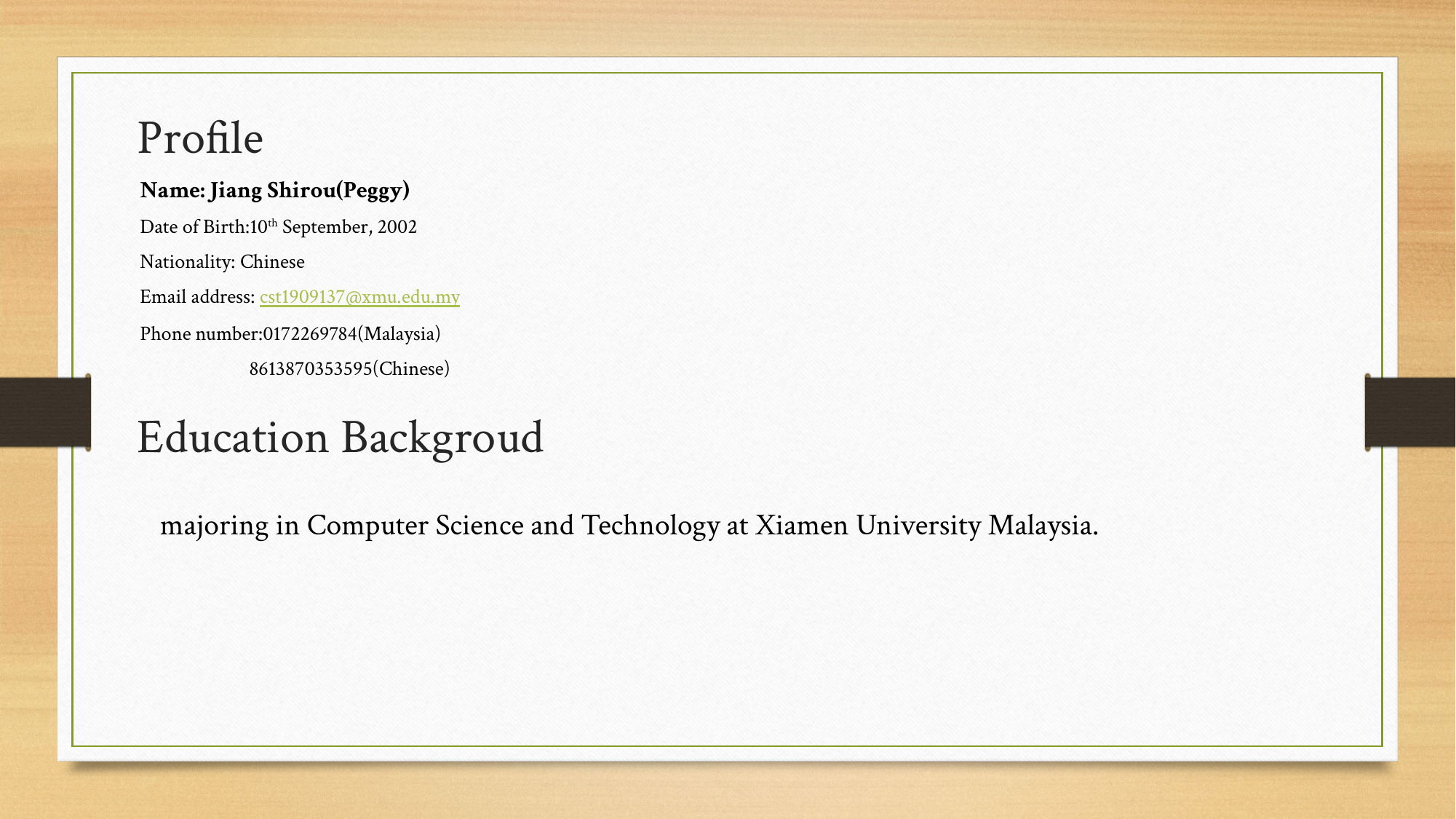

# Profile
Name: Jiang Shirou(Peggy)
Date of Birth:10th September, 2002
Nationality: Chinese
Email address: cst1909137@xmu.edu.my
Phone number:0172269784(Malaysia)
                        8613870353595(Chinese)

Education Backgroud
   majoring in Computer Science and Technology at Xiamen University Malaysia.